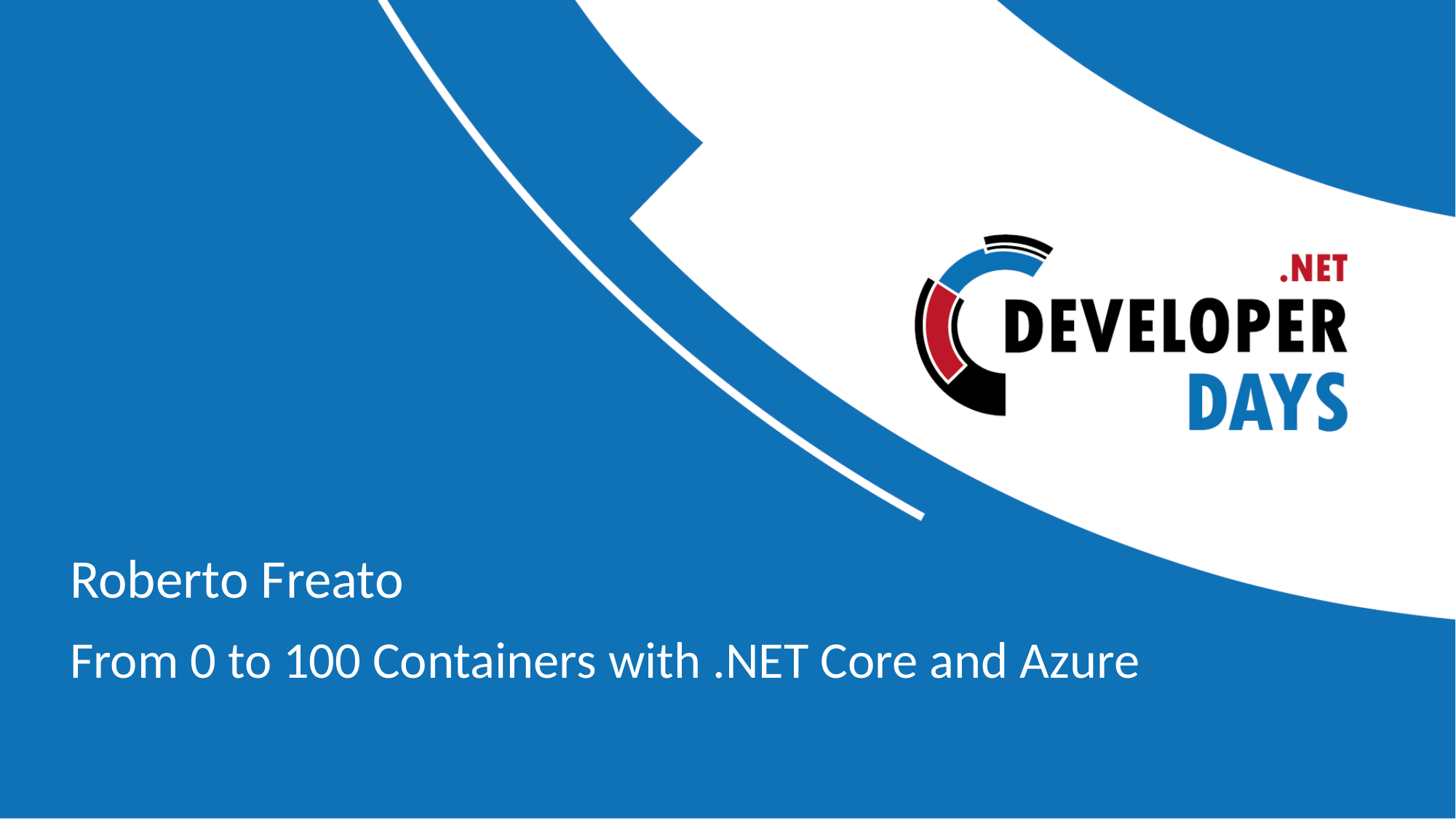

# Roberto Freato
From 0 to 100 Containers with .NET Core and Azure